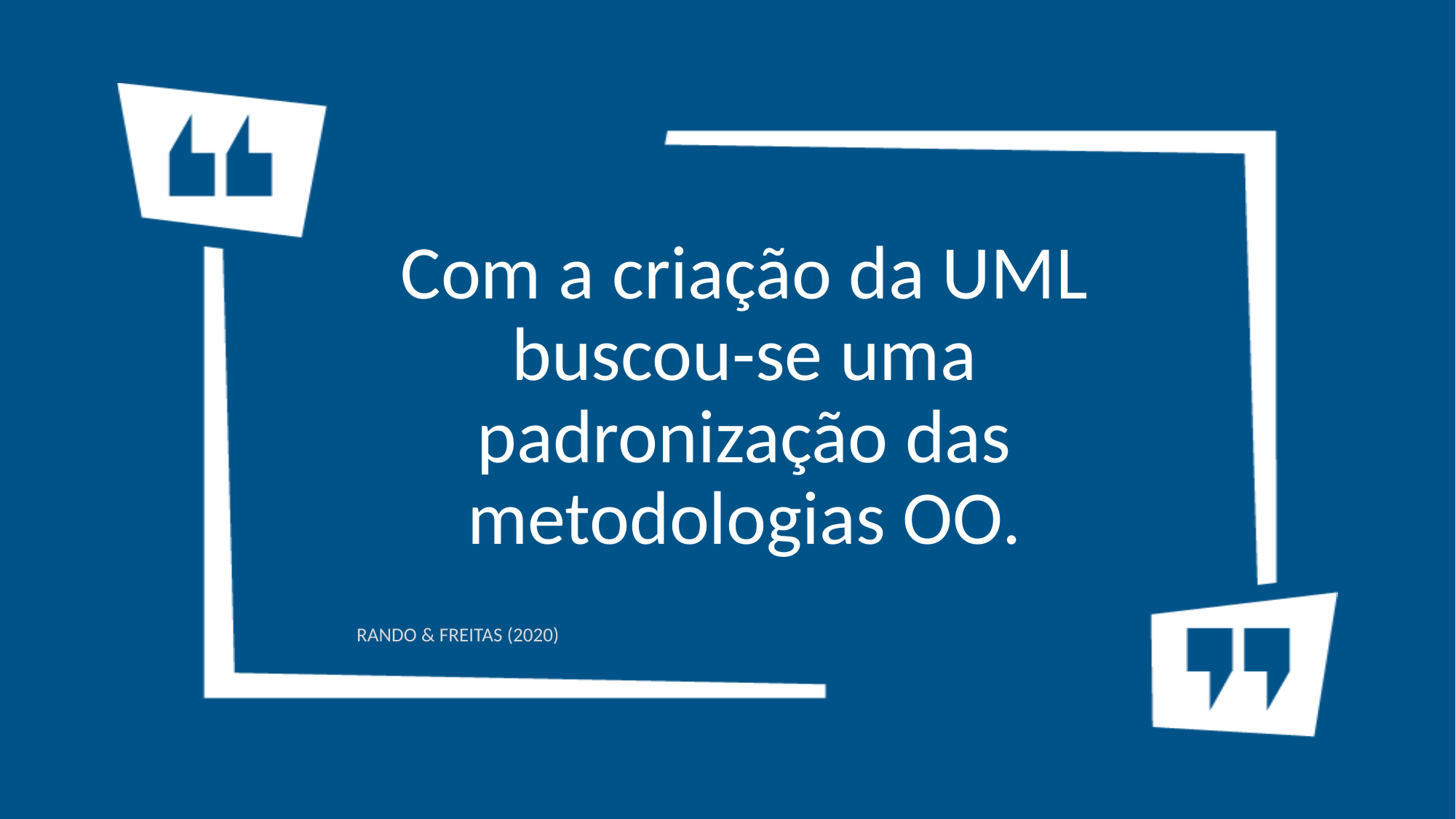

# Com a criação da UML buscou-se uma padronização das metodologias OO.
RANDO & FREITAS (2020)